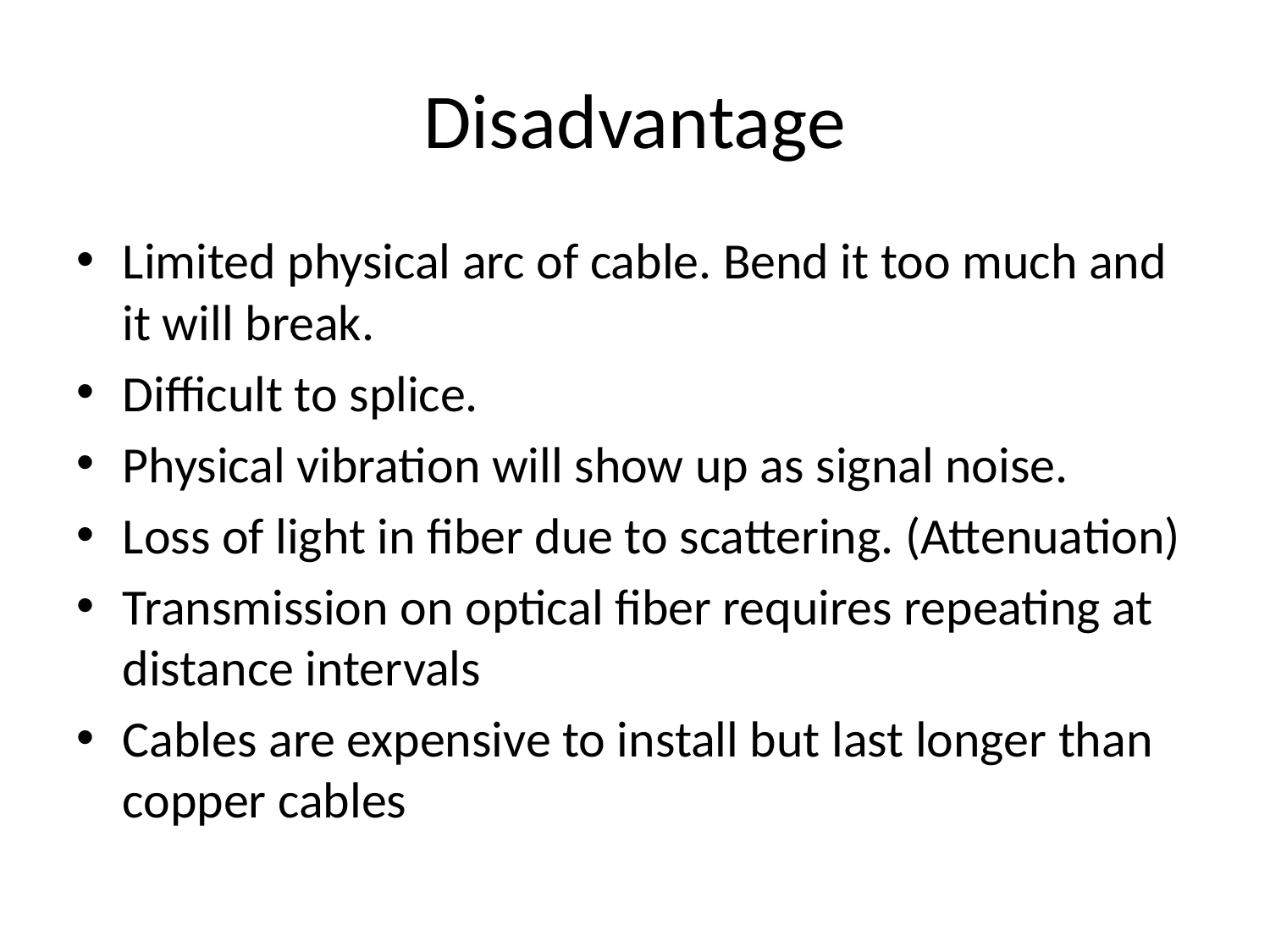

# Disadvantage
Limited physical arc of cable. Bend it too much and it will break.
Difficult to splice.
Physical vibration will show up as signal noise.
Loss of light in fiber due to scattering. (Attenuation)
Transmission on optical fiber requires repeating at distance intervals
Cables are expensive to install but last longer than copper cables